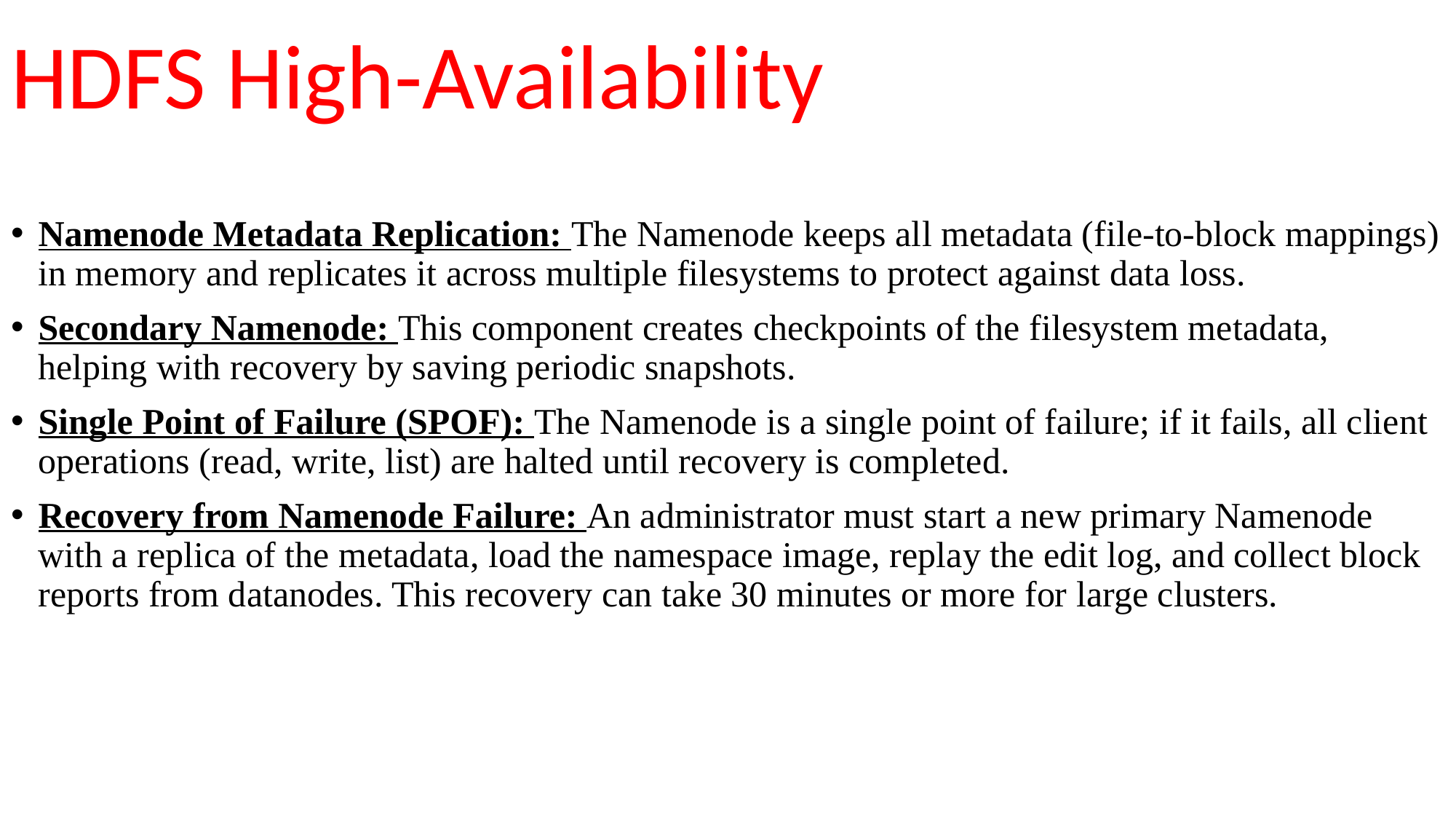

# HDFS High-Availability
Namenode Metadata Replication: The Namenode keeps all metadata (file-to-block mappings) in memory and replicates it across multiple filesystems to protect against data loss.
Secondary Namenode: This component creates checkpoints of the filesystem metadata, helping with recovery by saving periodic snapshots.
Single Point of Failure (SPOF): The Namenode is a single point of failure; if it fails, all client operations (read, write, list) are halted until recovery is completed.
Recovery from Namenode Failure: An administrator must start a new primary Namenode with a replica of the metadata, load the namespace image, replay the edit log, and collect block reports from datanodes. This recovery can take 30 minutes or more for large clusters.